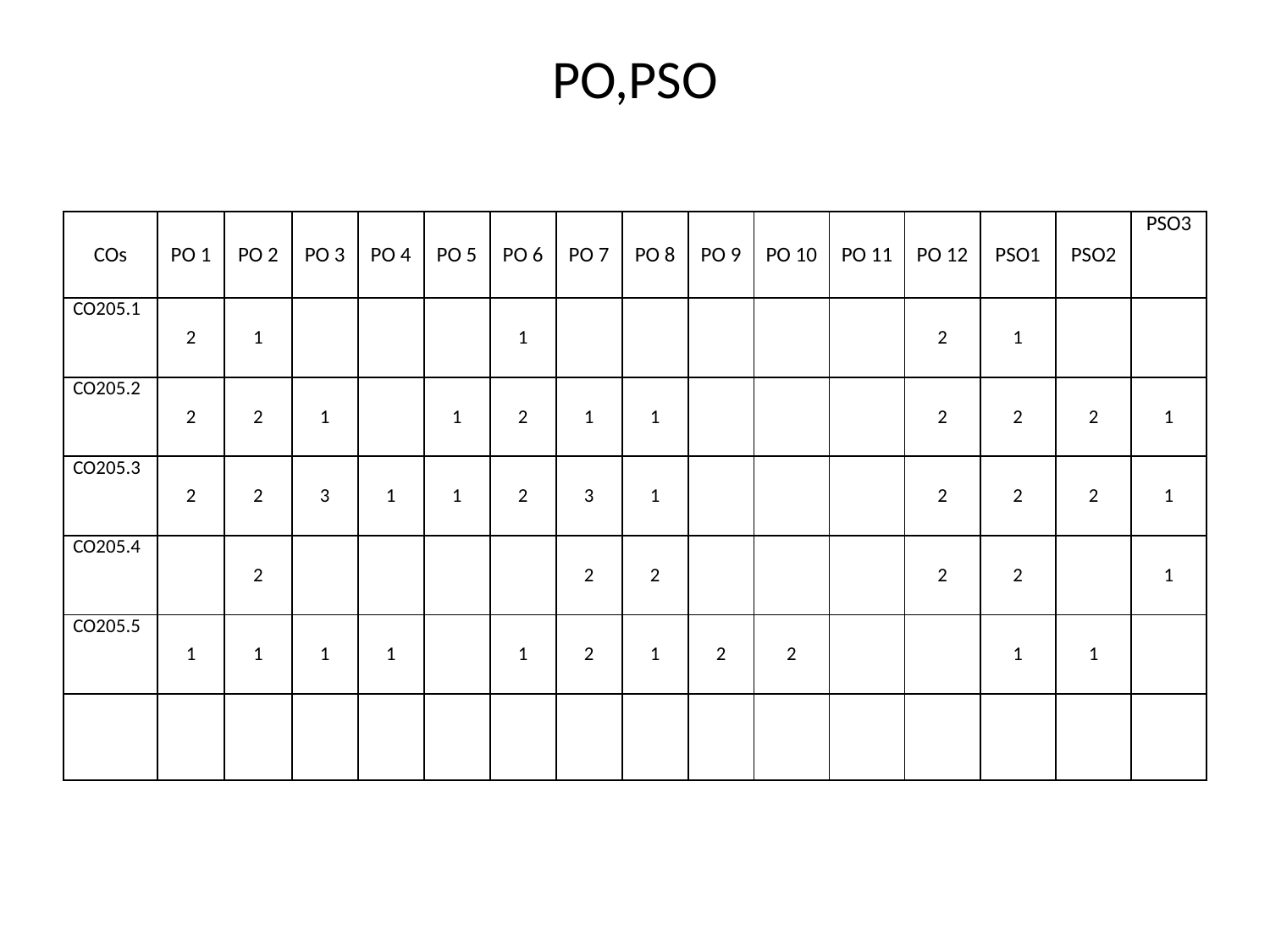

# PO,PSO
| COs | PO 1 | PO 2 | PO 3 | PO 4 | PO 5 | PO 6 | PO 7 | PO 8 | PO 9 | PO 10 | PO 11 | PO 12 | PSO1 | PSO2 | PSO3 |
| --- | --- | --- | --- | --- | --- | --- | --- | --- | --- | --- | --- | --- | --- | --- | --- |
| CO205.1 | 2 | 1 |  |  |  | 1 |  |  |  |  |  | 2 | 1 |  |  |
| CO205.2 | 2 | 2 | 1 |  | 1 | 2 | 1 | 1 |  |  |  | 2 | 2 | 2 | 1 |
| CO205.3 | 2 | 2 | 3 | 1 | 1 | 2 | 3 | 1 |  |  |  | 2 | 2 | 2 | 1 |
| CO205.4 |  | 2 |  |  |  |  | 2 | 2 |  |  |  | 2 | 2 |  | 1 |
| CO205.5 | 1 | 1 | 1 | 1 |  | 1 | 2 | 1 | 2 | 2 |  |  | 1 | 1 |  |
|  |  |  |  |  |  |  |  |  |  |  |  |  |  |  |  |